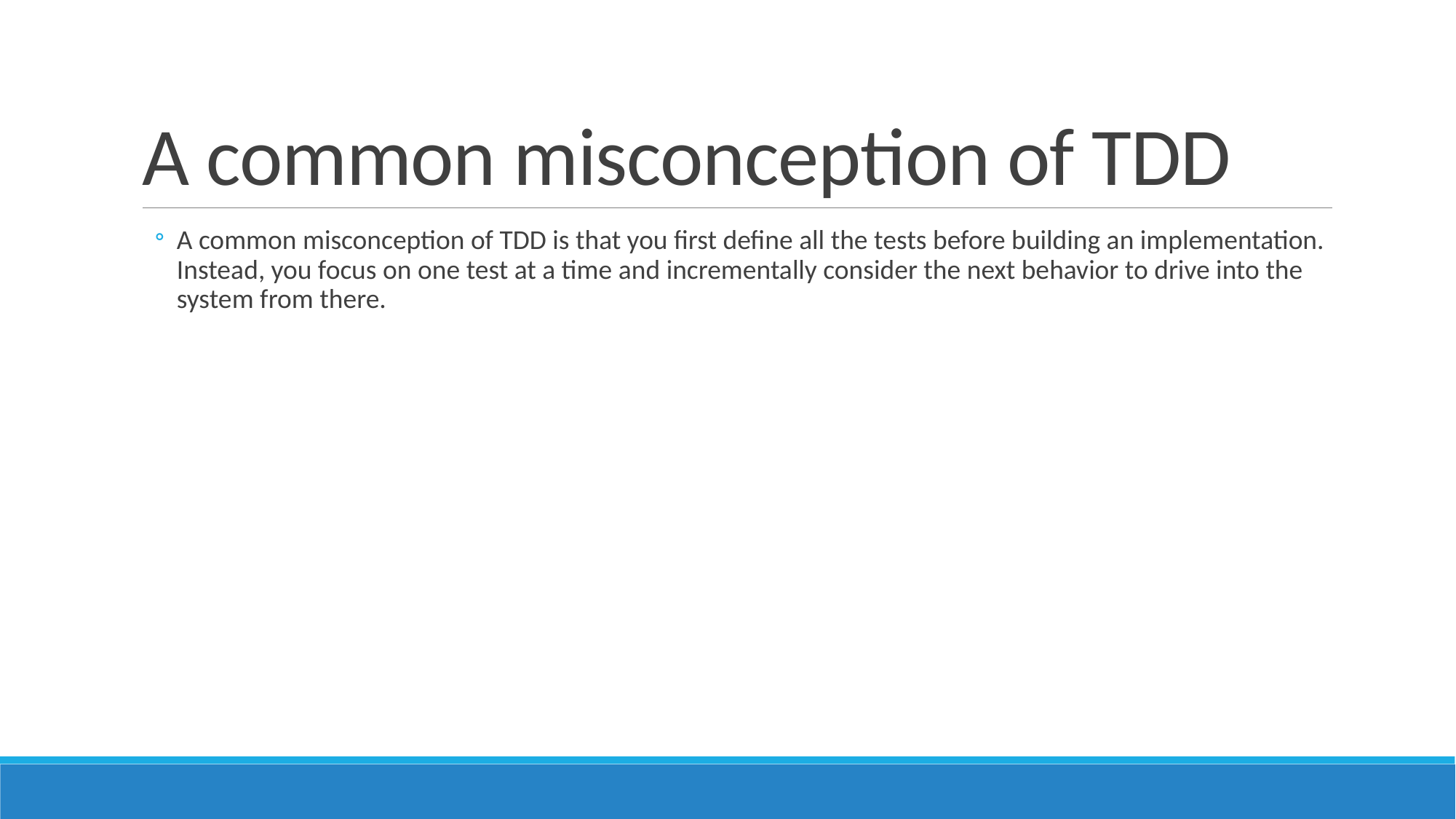

# A common misconception of TDD
A common misconception of TDD is that you first define all the tests before building an implementation. Instead, you focus on one test at a time and incrementally consider the next behavior to drive into the system from there.